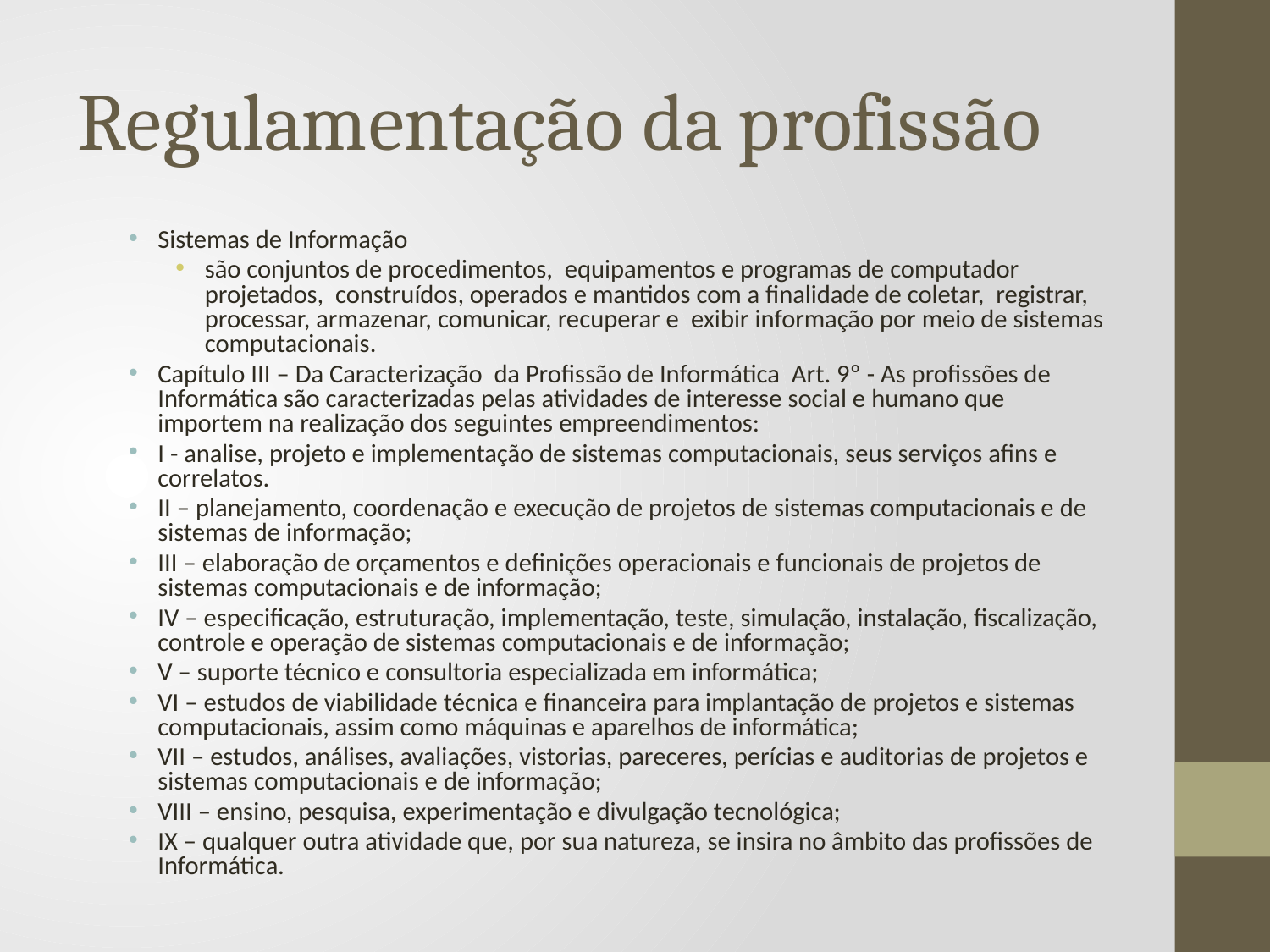

# Regulamentação da profissão
Sistemas de Informação
são conjuntos de procedimentos,  equipamentos e programas de computador projetados,  construídos, operados e mantidos com a finalidade de coletar,  registrar, processar, armazenar, comunicar, recuperar e  exibir informação por meio de sistemas computacionais.
Capítulo III – Da Caracterização  da Profissão de Informática  Art. 9º - As profissões de Informática são caracterizadas pelas atividades de interesse social e humano que importem na realização dos seguintes empreendimentos:
I - analise, projeto e implementação de sistemas computacionais, seus serviços afins e correlatos.
II – planejamento, coordenação e execução de projetos de sistemas computacionais e de sistemas de informação;
III – elaboração de orçamentos e definições operacionais e funcionais de projetos de sistemas computacionais e de informação;
IV – especificação, estruturação, implementação, teste, simulação, instalação, fiscalização, controle e operação de sistemas computacionais e de informação;
V – suporte técnico e consultoria especializada em informática;
VI – estudos de viabilidade técnica e financeira para implantação de projetos e sistemas computacionais, assim como máquinas e aparelhos de informática;
VII – estudos, análises, avaliações, vistorias, pareceres, perícias e auditorias de projetos e sistemas computacionais e de informação;
VIII – ensino, pesquisa, experimentação e divulgação tecnológica;
IX – qualquer outra atividade que, por sua natureza, se insira no âmbito das profissões de Informática.